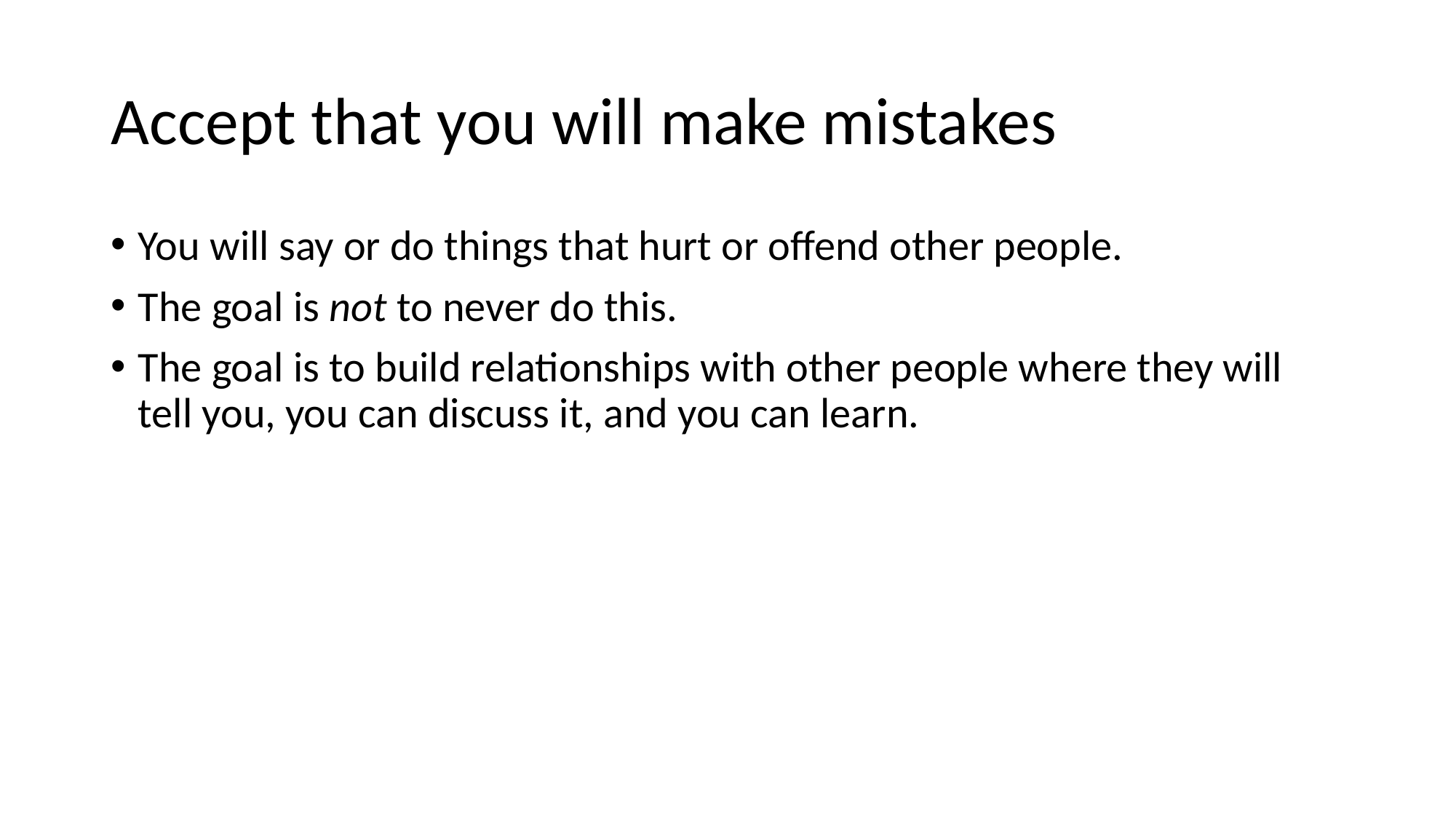

# Accept that you will make mistakes
You will say or do things that hurt or offend other people.
The goal is not to never do this.
The goal is to build relationships with other people where they will tell you, you can discuss it, and you can learn.